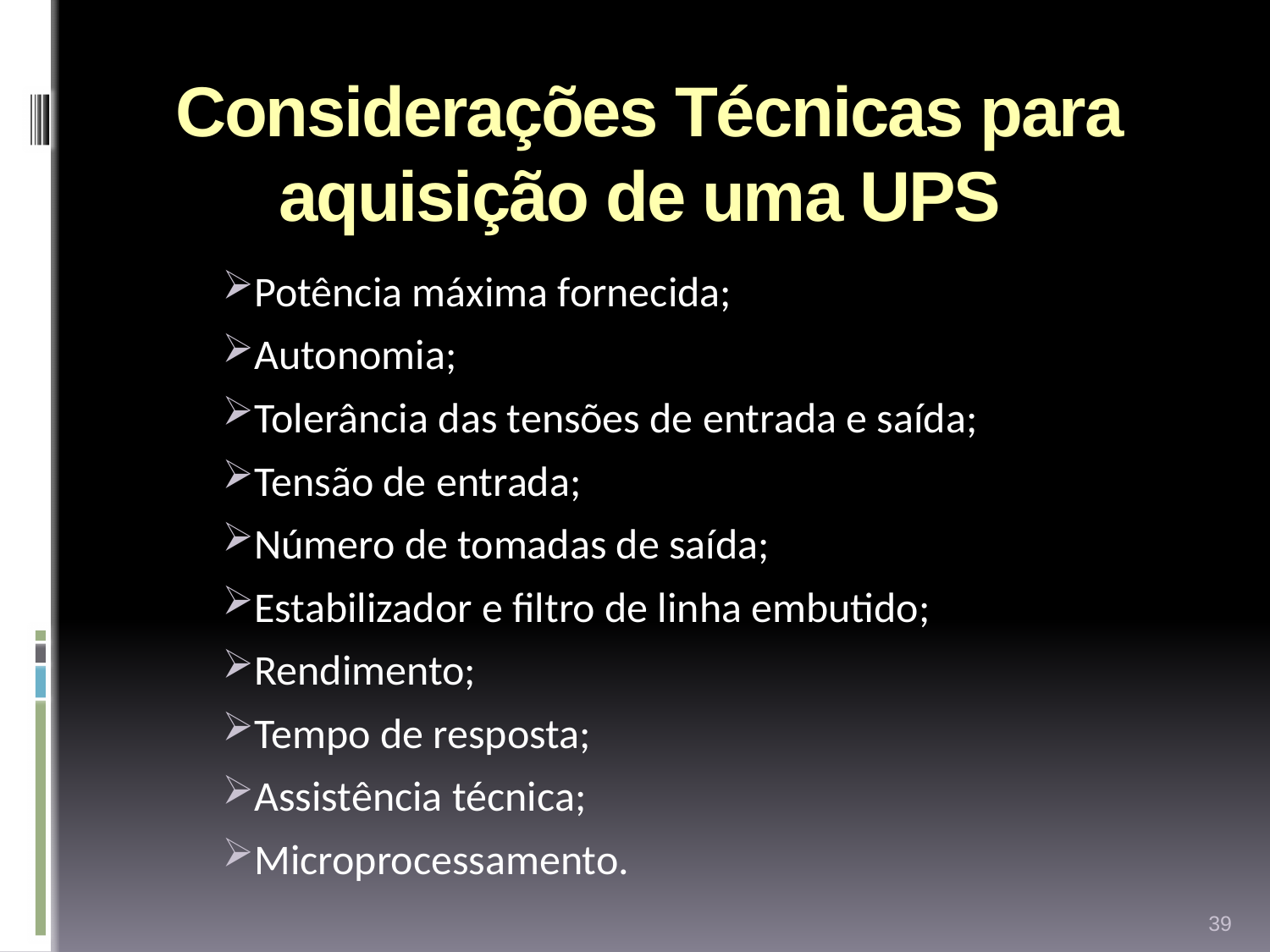

# Considerações Técnicas para aquisição de uma UPS
Potência máxima fornecida;
Autonomia;
Tolerância das tensões de entrada e saída;
Tensão de entrada;
Número de tomadas de saída;
Estabilizador e filtro de linha embutido;
Rendimento;
Tempo de resposta;
Assistência técnica;
Microprocessamento.

39